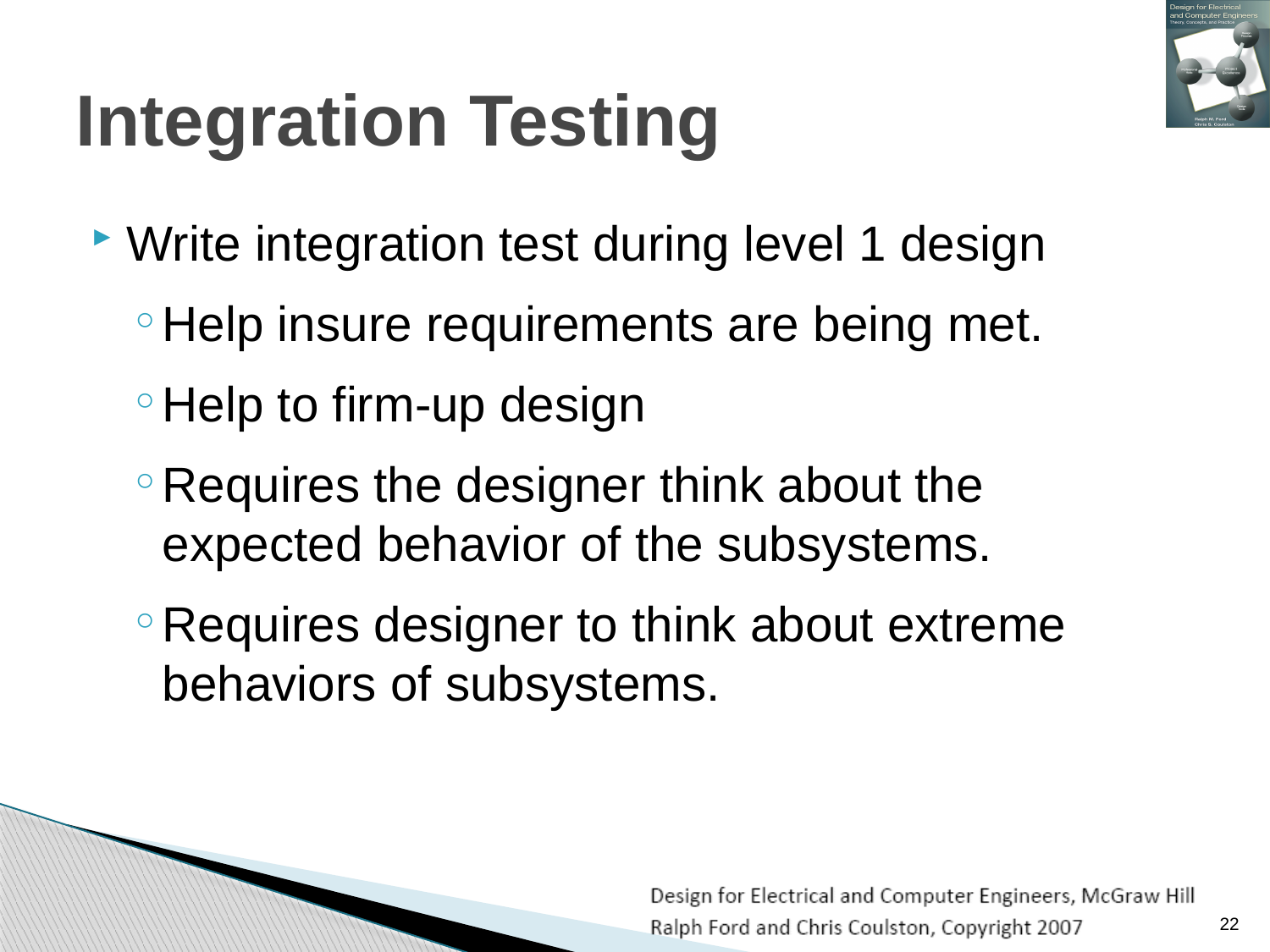

# Integration Testing
Write integration test during level 1 design
Help insure requirements are being met.
Help to firm-up design
Requires the designer think about the expected behavior of the subsystems.
Requires designer to think about extreme behaviors of subsystems.

22